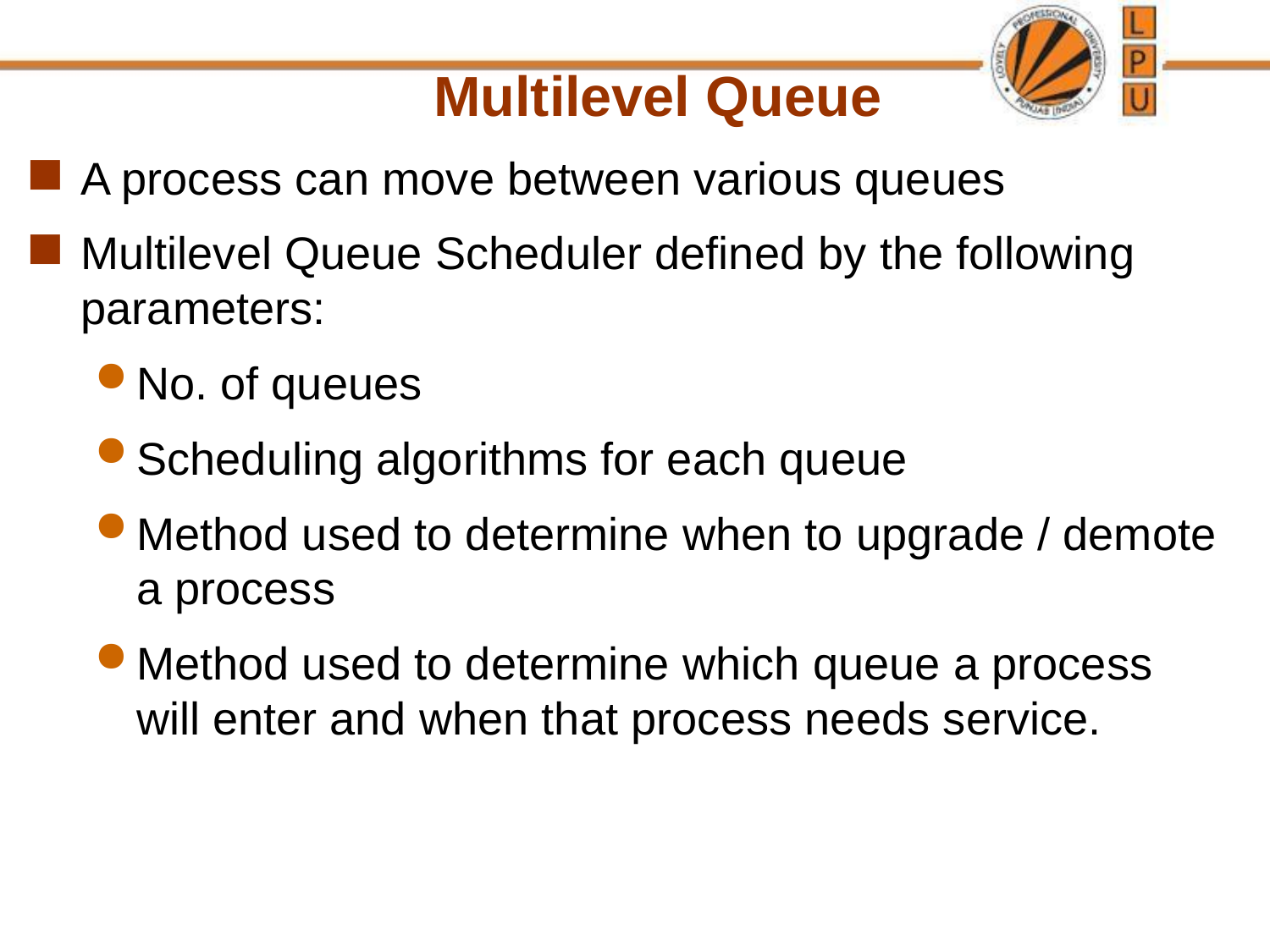

Multilevel Queue
A process can move between various queues
Multilevel Queue Scheduler defined by the following parameters:
No. of queues
Scheduling algorithms for each queue
Method used to determine when to upgrade / demote a process
Method used to determine which queue a process will enter and when that process needs service.